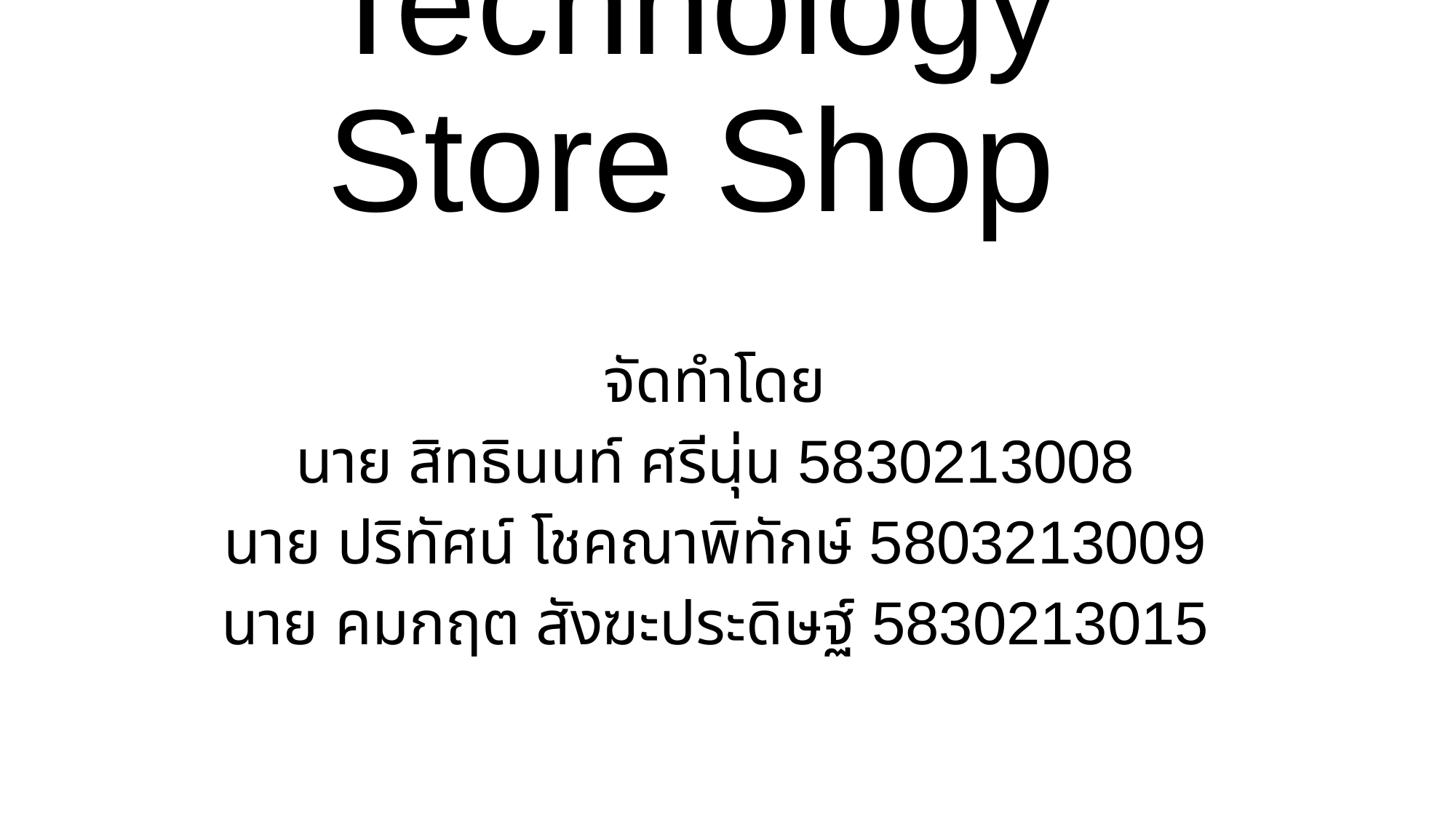

# Technology Store Shop
จัดทำโดย
นาย สิทธินนท์ ศรีนุ่น 5830213008
นาย ปริทัศน์ โชคณาพิทักษ์ 5803213009
นาย คมกฤต สังฆะประดิษฐ์ 5830213015